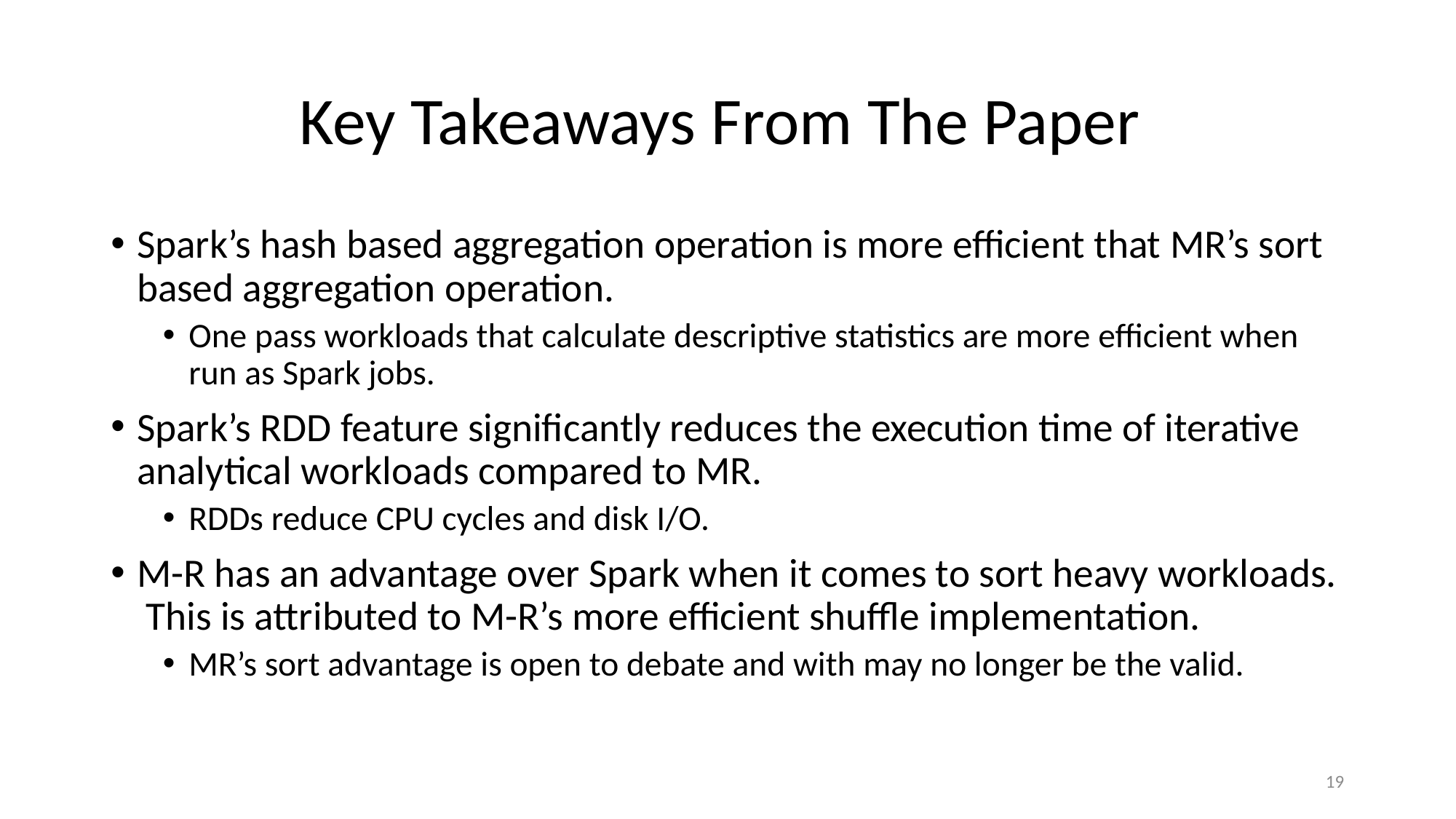

# Key Takeaways From The Paper
Spark’s hash based aggregation operation is more efficient that MR’s sort based aggregation operation.
One pass workloads that calculate descriptive statistics are more efficient when run as Spark jobs.
Spark’s RDD feature significantly reduces the execution time of iterative analytical workloads compared to MR.
RDDs reduce CPU cycles and disk I/O.
M-R has an advantage over Spark when it comes to sort heavy workloads.  This is attributed to M-R’s more efficient shuffle implementation.
MR’s sort advantage is open to debate and with may no longer be the valid.
19